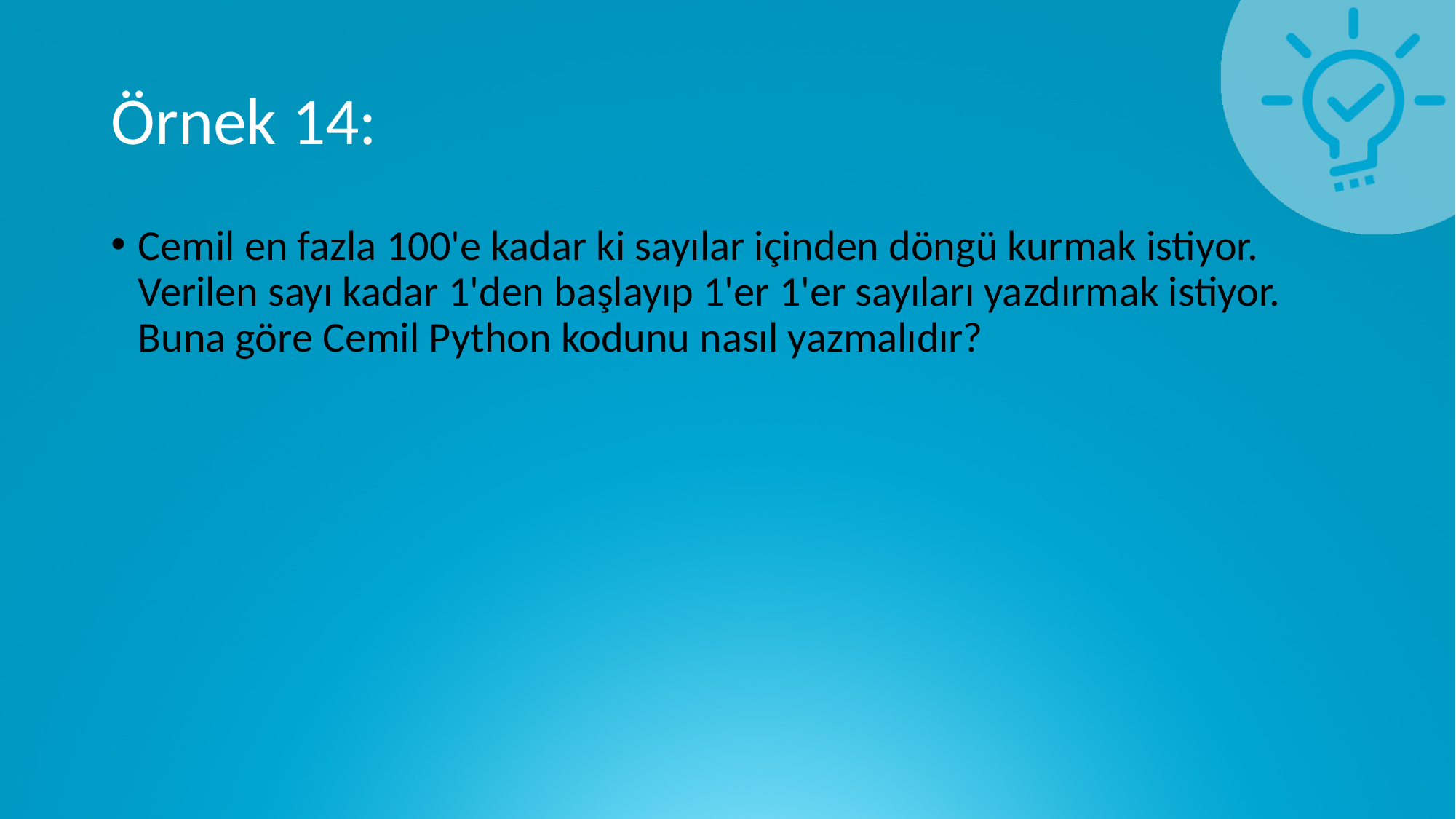

# Örnek 14:
Cemil en fazla 100'e kadar ki sayılar içinden döngü kurmak istiyor. Verilen sayı kadar 1'den başlayıp 1'er 1'er sayıları yazdırmak istiyor. Buna göre Cemil Python kodunu nasıl yazmalıdır?